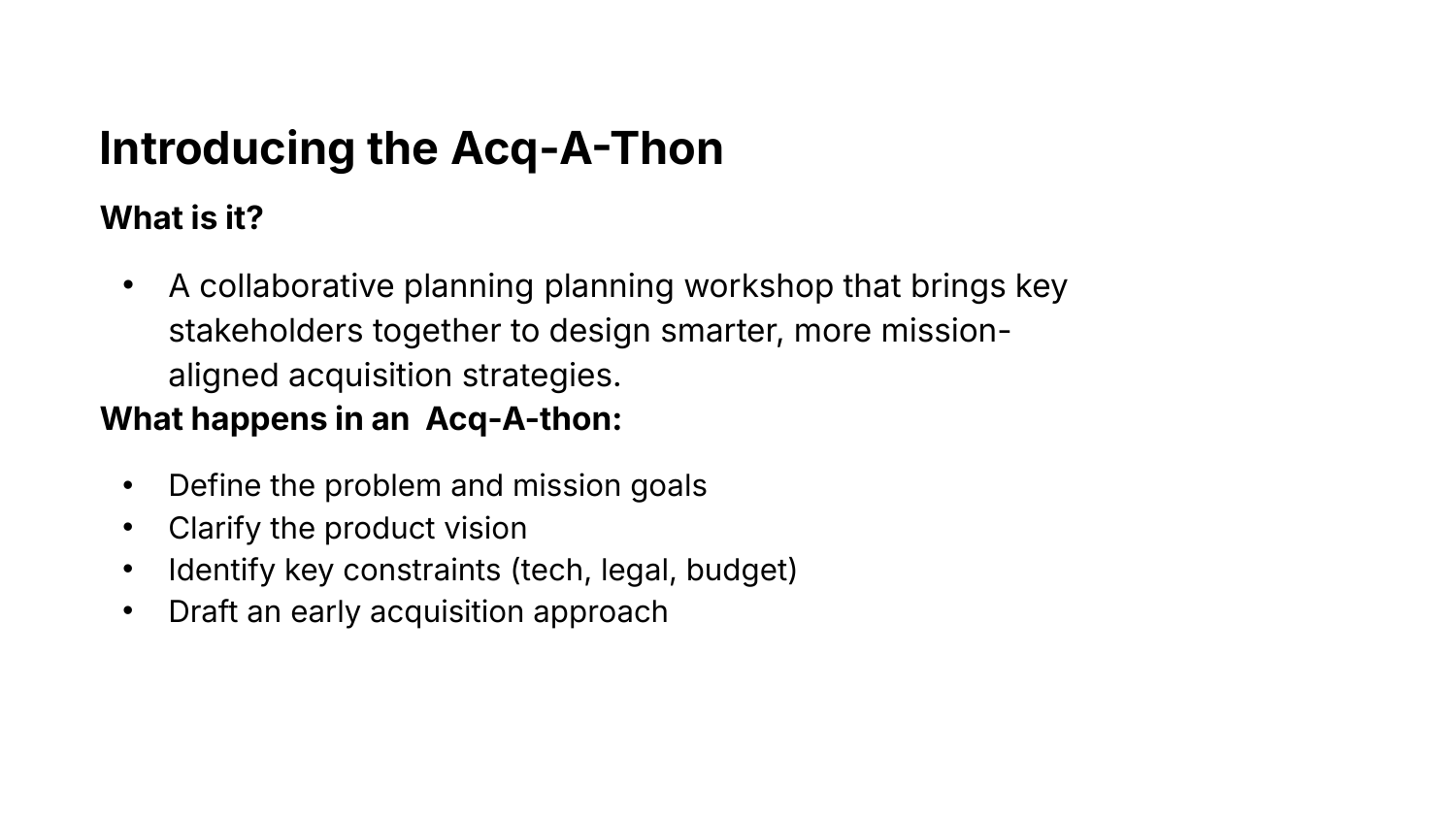

Introducing the Acq-A-Thon
What is it?

What happens in an  Acq-A-thon:
Define the problem and mission goals
Clarify the product vision
Identify key constraints (tech, legal, budget)
Draft an early acquisition approach

A collaborative planning planning workshop that brings key stakeholders together to design smarter, more mission-aligned acquisition strategies.